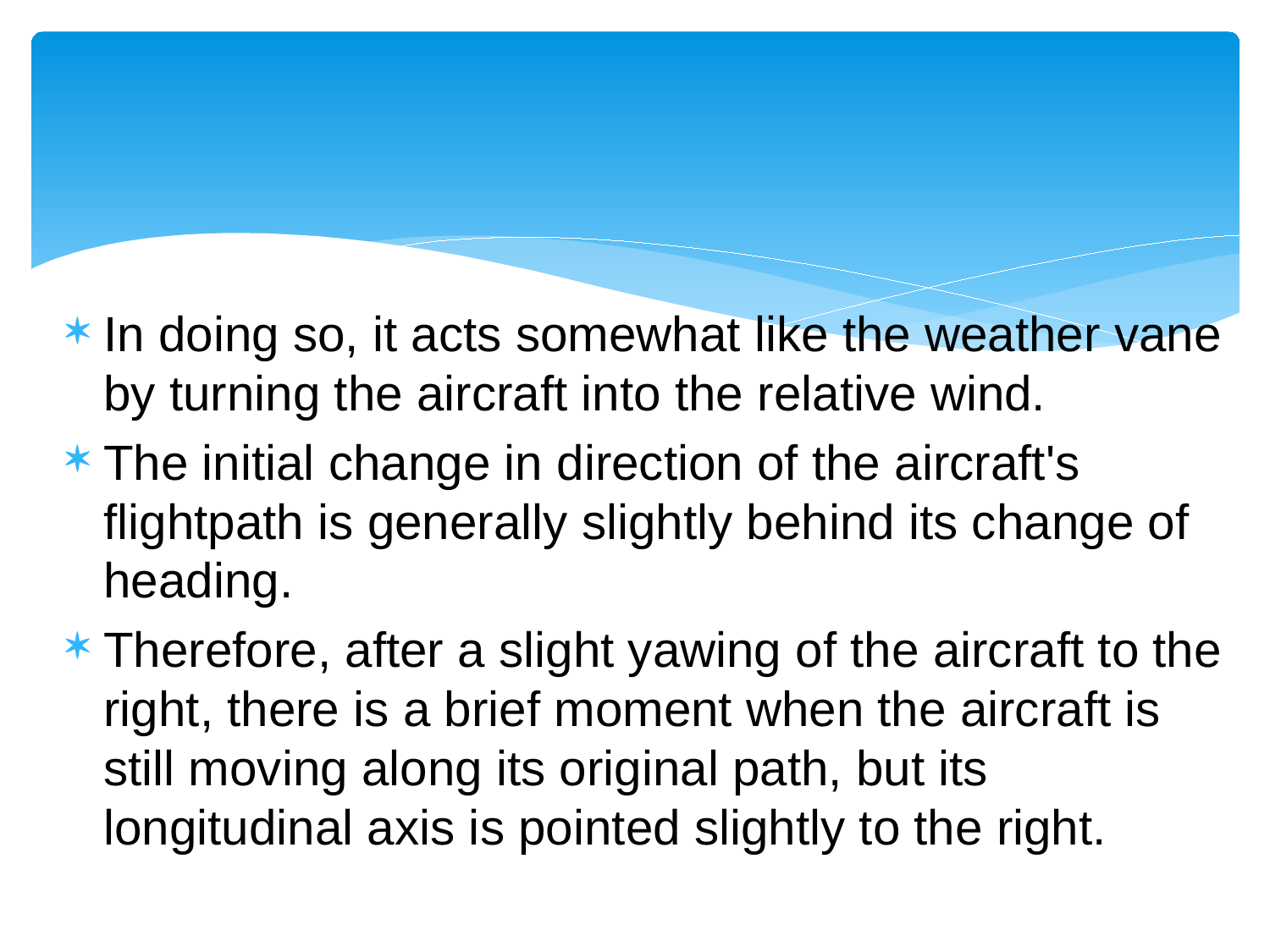

#
In doing so, it acts somewhat like the weather vane by turning the aircraft into the relative wind.
The initial change in direction of the aircraft's flightpath is generally slightly behind its change of heading.
Therefore, after a slight yawing of the aircraft to the right, there is a brief moment when the aircraft is still moving along its original path, but its longitudinal axis is pointed slightly to the right.